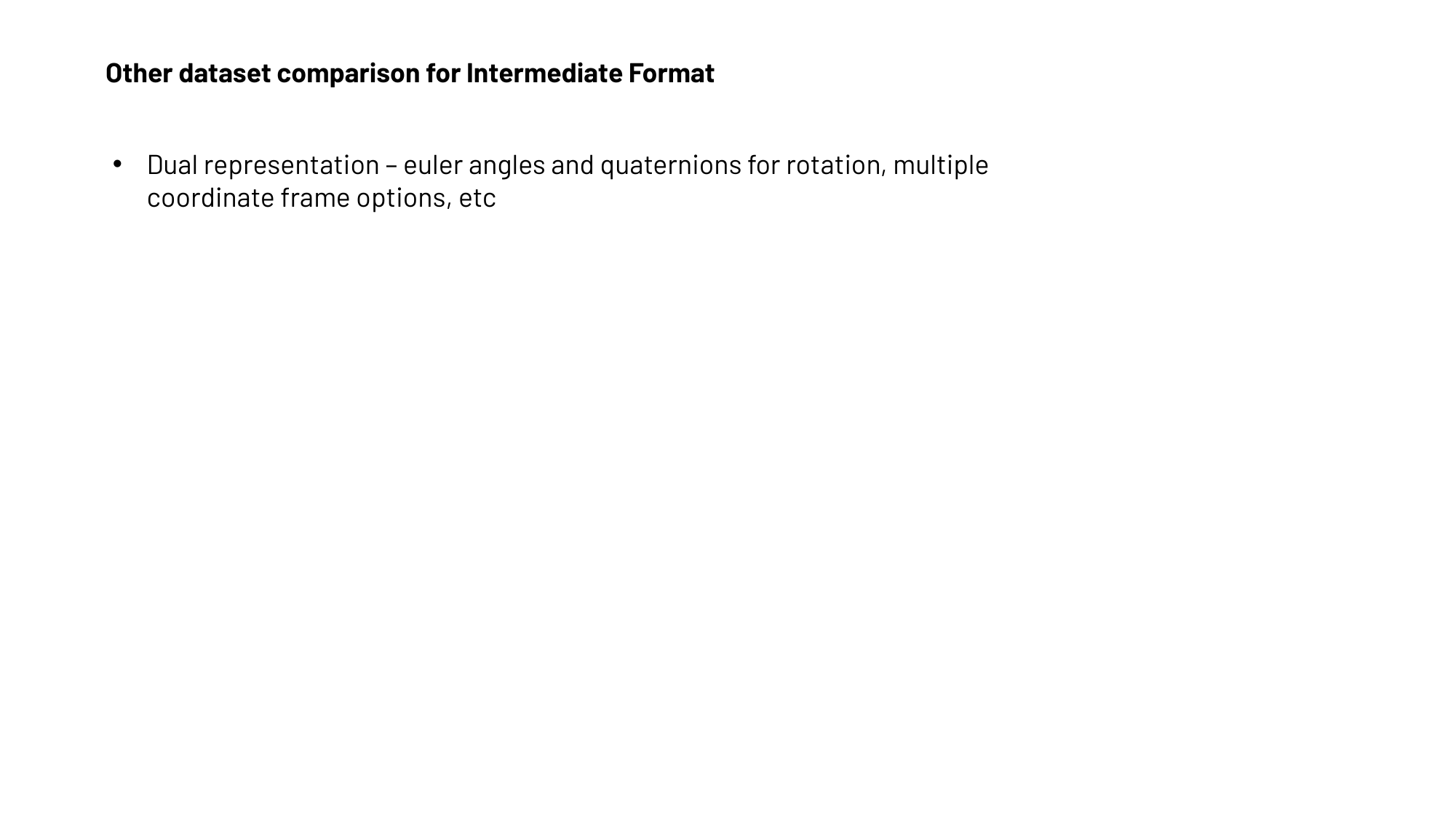

Other dataset comparison for Intermediate Format
Dual representation – euler angles and quaternions for rotation, multiple coordinate frame options, etc